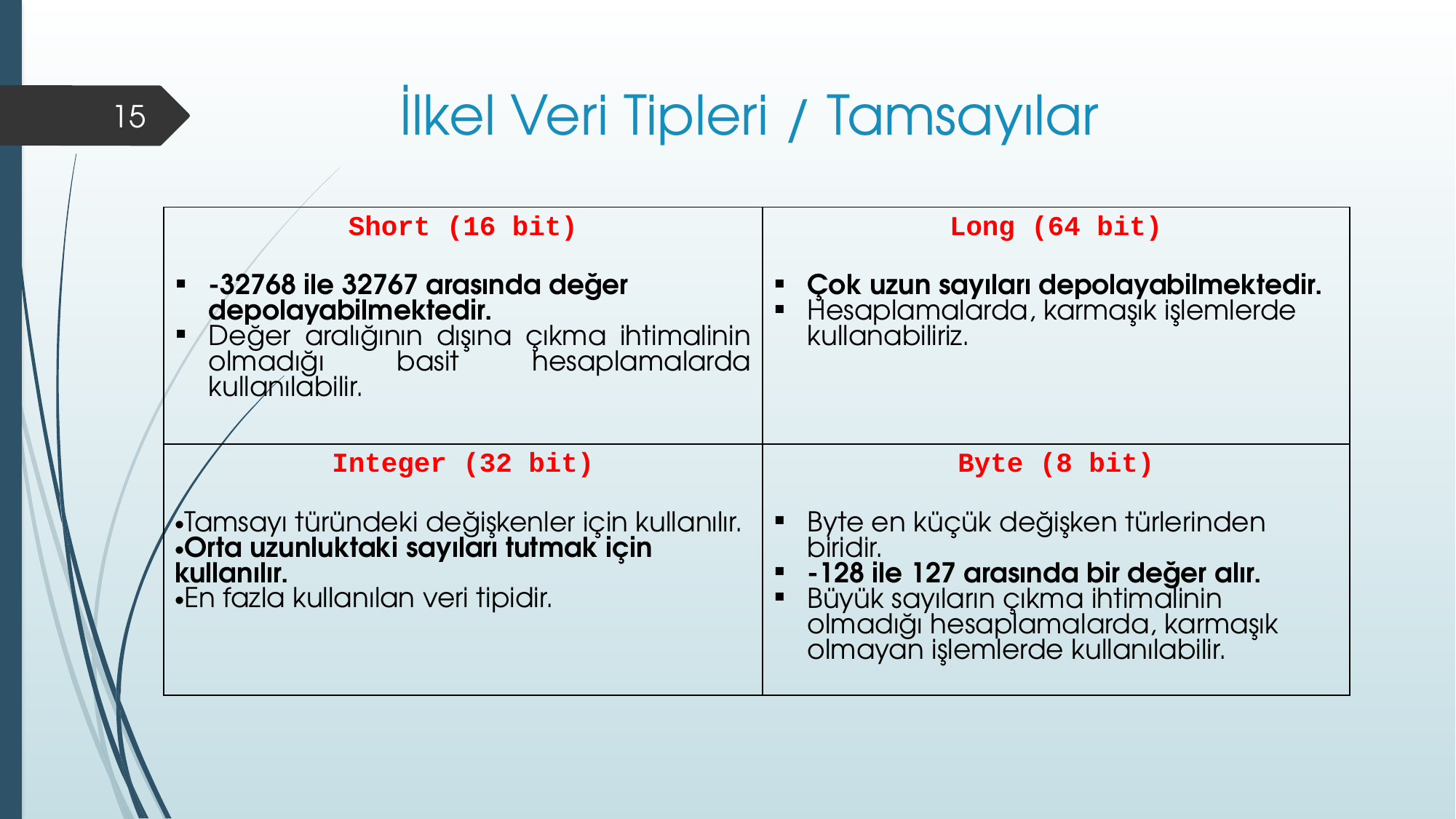

# İlkel Veri Tipleri / Tamsayılar
15

| Short (16 bit) -32768 ile 32767 arasında değer depolayabilmektedir. Değer aralığının dışına çıkma ihtimalinin olmadığı basit hesaplamalarda kullanılabilir. | Long (64 bit) Çok uzun sayıları depolayabilmektedir. Hesaplamalarda, karmaşık işlemlerde kullanabiliriz. |
| --- | --- |
| Integer (32 bit) Tamsayı türündeki değişkenler için kullanılır. Orta uzunluktaki sayıları tutmak için kullanılır. En fazla kullanılan veri tipidir. | Byte (8 bit) Byte en küçük değişken türlerinden biridir.       -128 ile 127 arasında bir değer alır. Büyük sayıların çıkma ihtimalinin olmadığı hesaplamalarda, karmaşık olmayan işlemlerde kullanılabilir. |